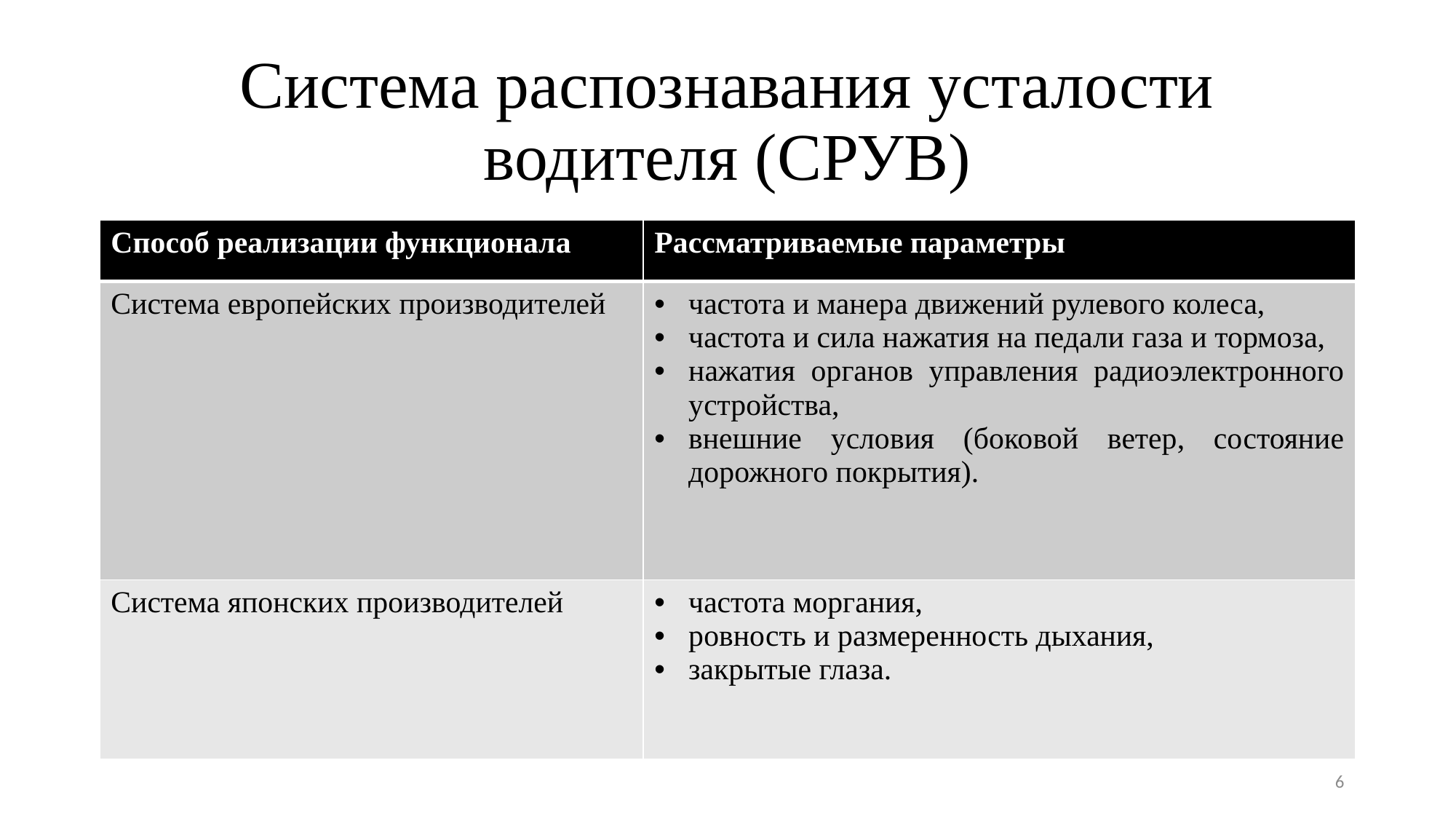

# Система распознавания усталости водителя (СРУВ)

| Способ реализации функционала | Рассматриваемые параметры |
| --- | --- |
| Система европейских производителей | частота и манера движений рулевого колеса, частота и сила нажатия на педали газа и тормоза, нажатия органов управления радиоэлектронного устройства, внешние условия (боковой ветер, состояние дорожного покрытия). |
| Система японских производителей | частота моргания, ровность и размеренность дыхания, закрытые глаза. |
6